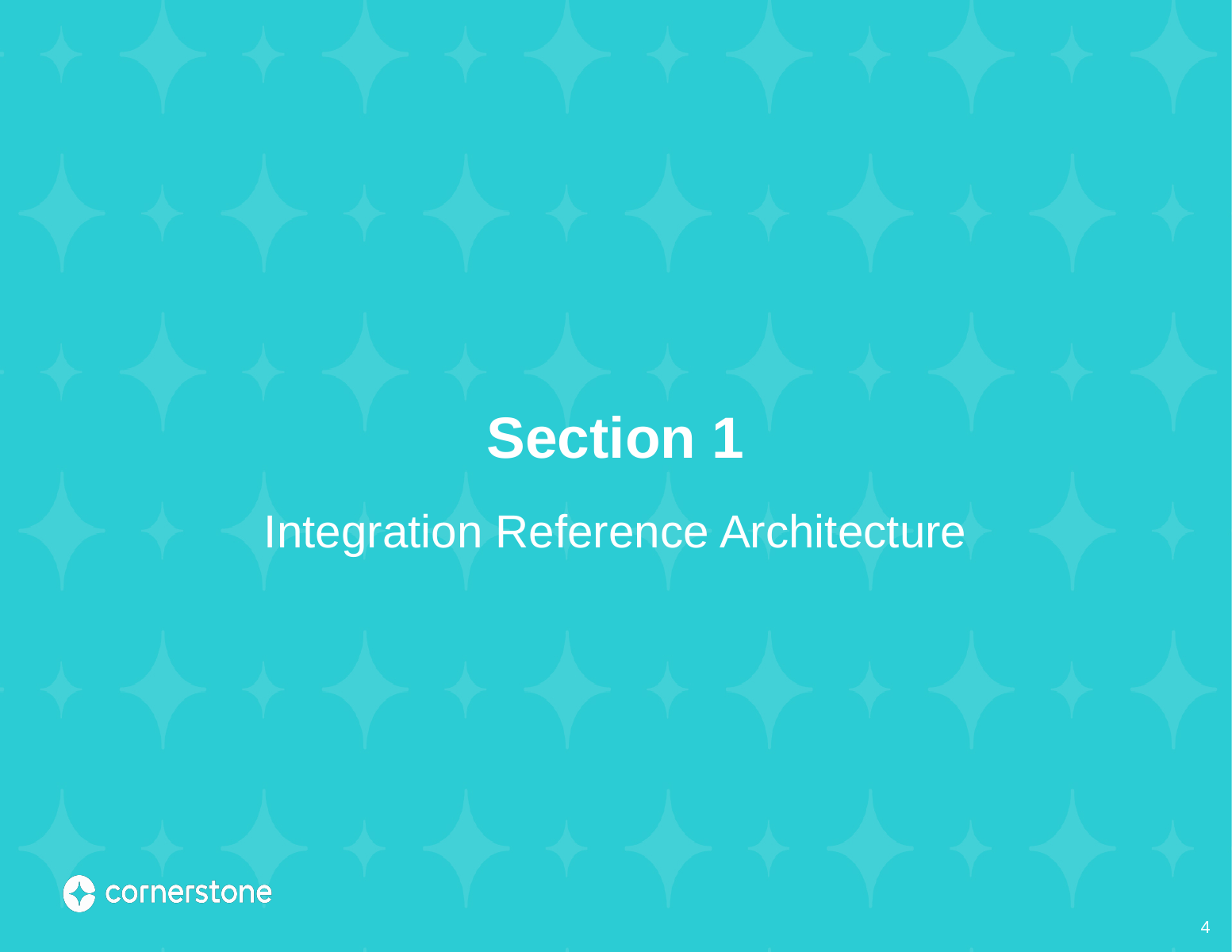

# Section 1
Integration Reference Architecture
4